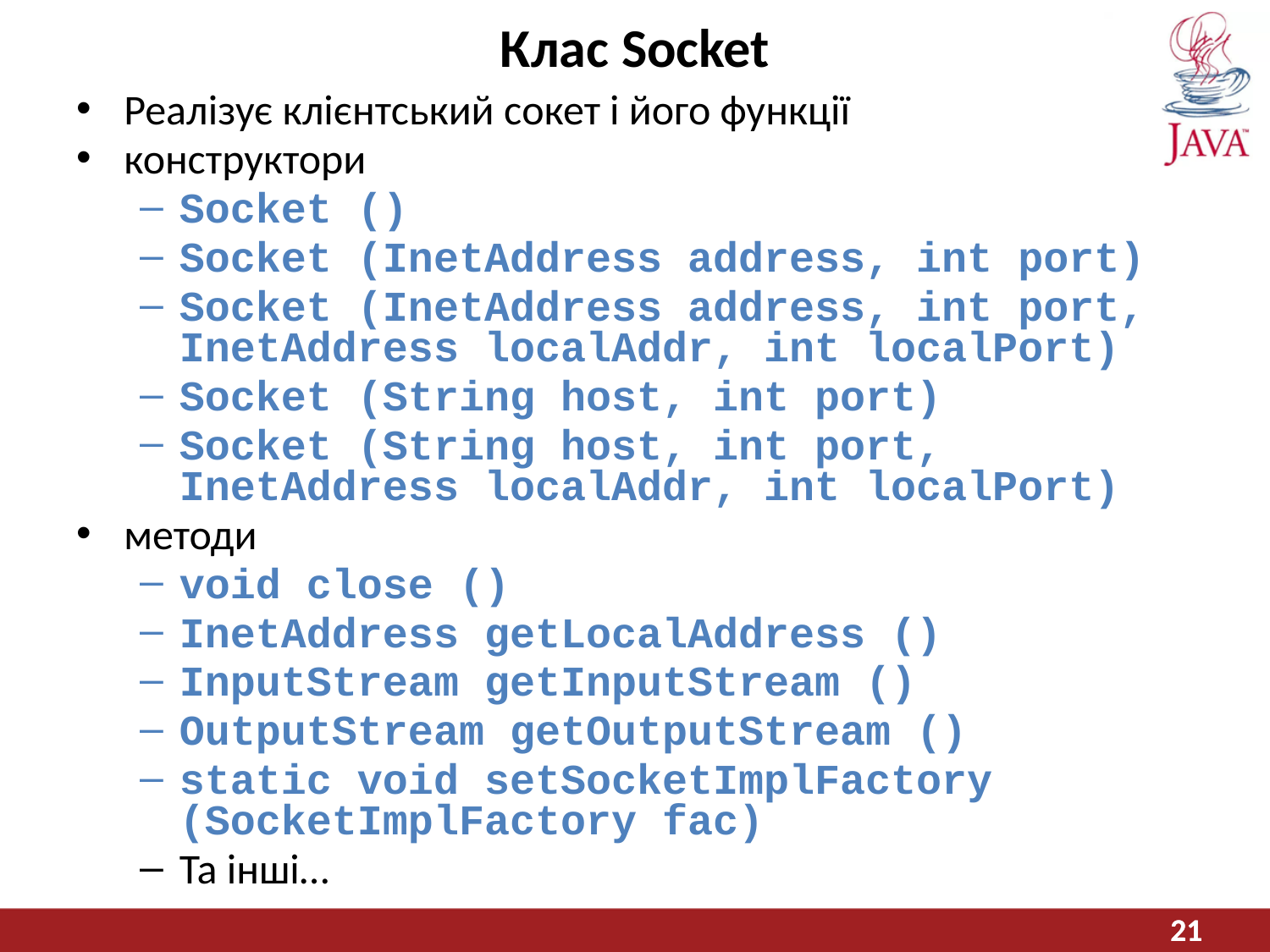

# Клас Socket
Реалізує клієнтський сокет і його функції
конструктори
Socket ()
Socket (InetAddress address, int port)
Socket (InetAddress address, int port, InetAddress localAddr, int localPort)
Socket (String host, int port)
Socket (String host, int port, InetAddress localAddr, int localPort)
методи
void close ()
InetAddress getLocalAddress ()
InputStream getInputStream ()
OutputStream getOutputStream ()
static void setSocketImplFactory (SocketImplFactory fac)
Та інші…